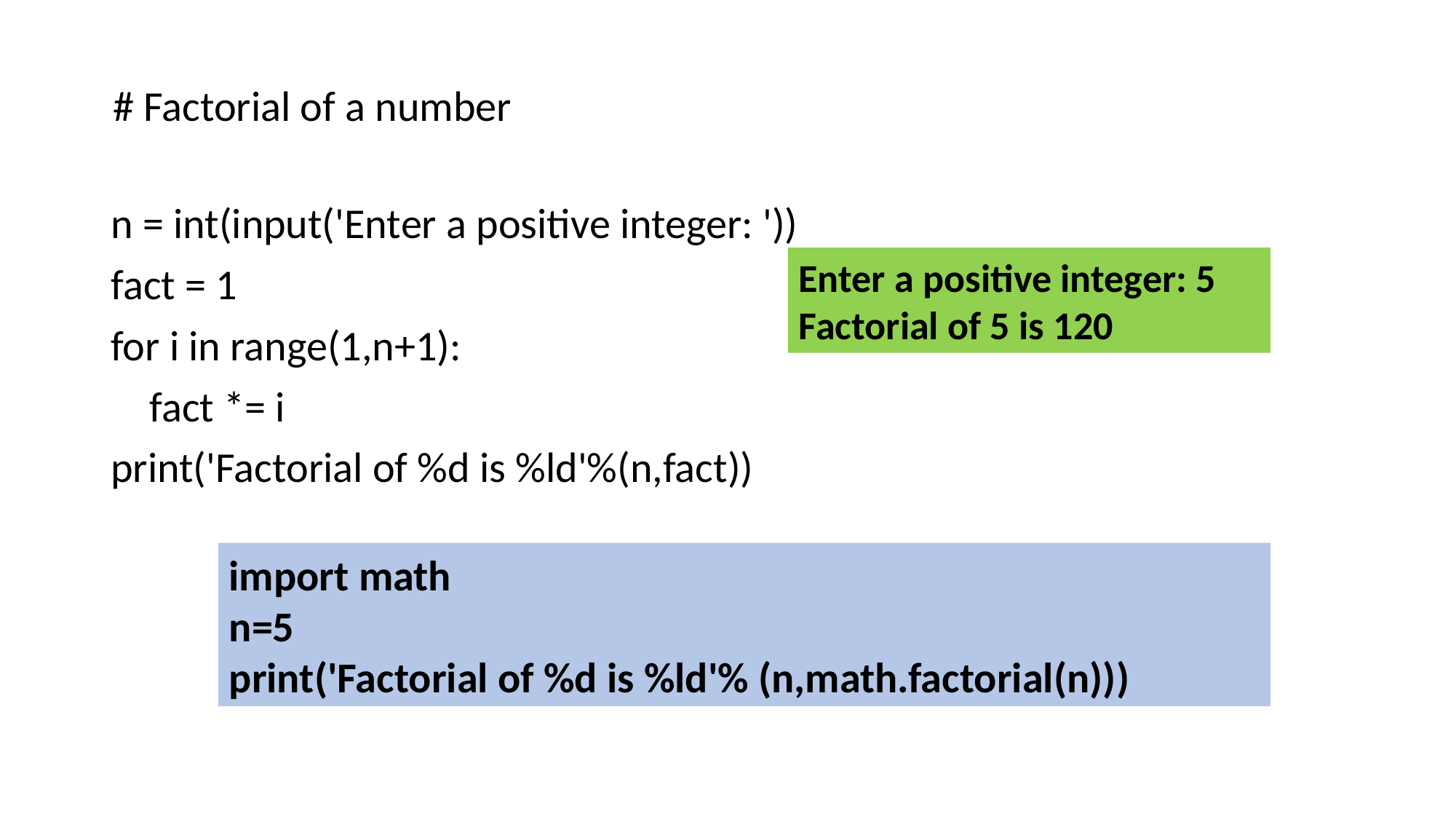

# Factorial of a number

n = int(input('Enter a positive integer: '))
fact = 1
for i in range(1,n+1):
    fact *= i
print('Factorial of %d is %ld'%(n,fact))

Enter a positive integer: 5
Factorial of 5 is 120
import math
n=5
print('Factorial of %d is %ld'% (n,math.factorial(n)))